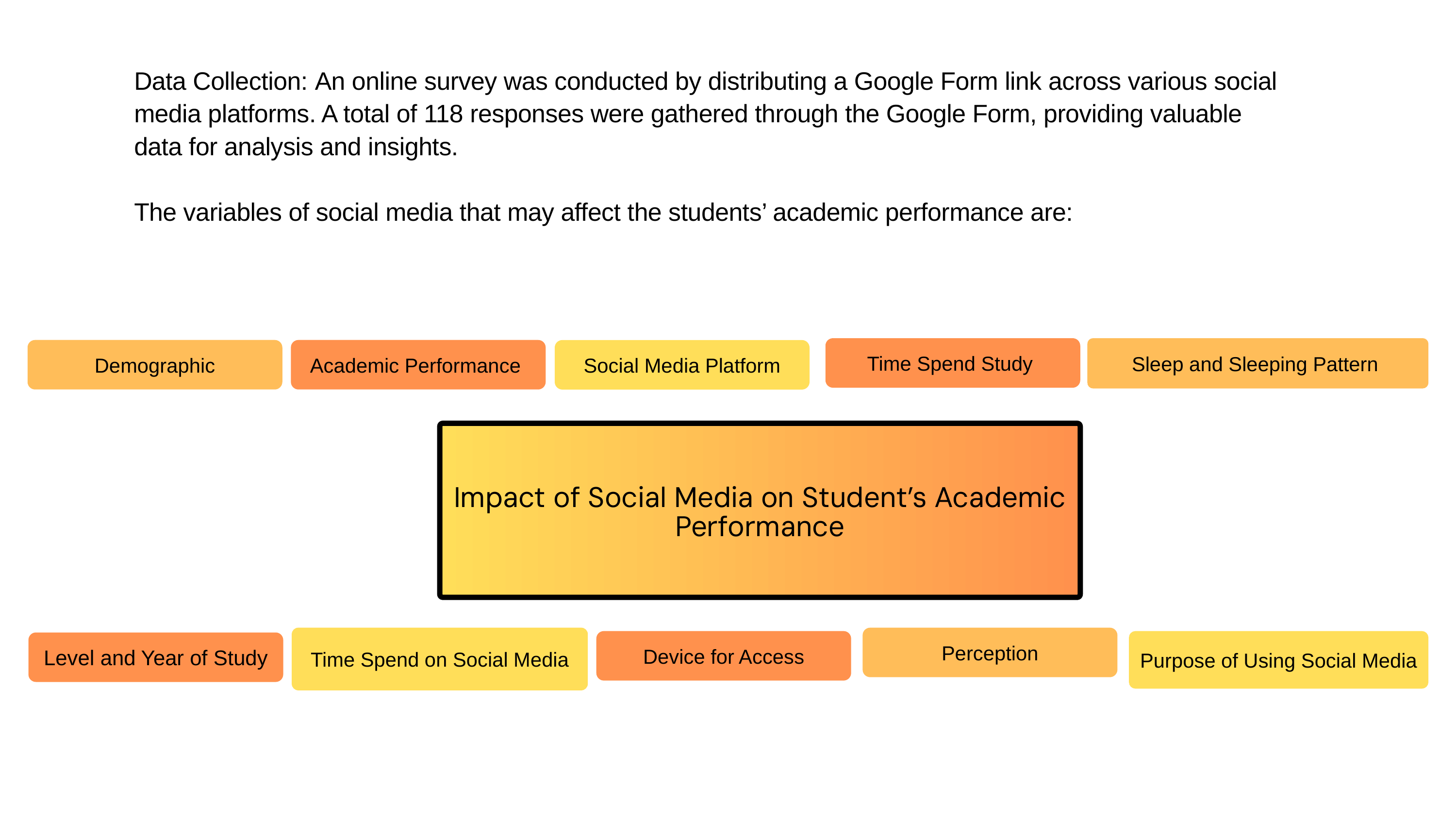

Data Collection: An online survey was conducted by distributing a Google Form link across various social media platforms. A total of 118 responses were gathered through the Google Form, providing valuable data for analysis and insights.

The variables of social media that may affect the students’ academic performance are:

Time Spend Study

Sleep and Sleeping Pattern

Demographic

Academic Performance

Social Media Platform

Impact of Social Media on Student’s Academic Performance

Time Spend on Social Media

Perception

Device for Access

Purpose of Using Social Media

Level and Year of Study